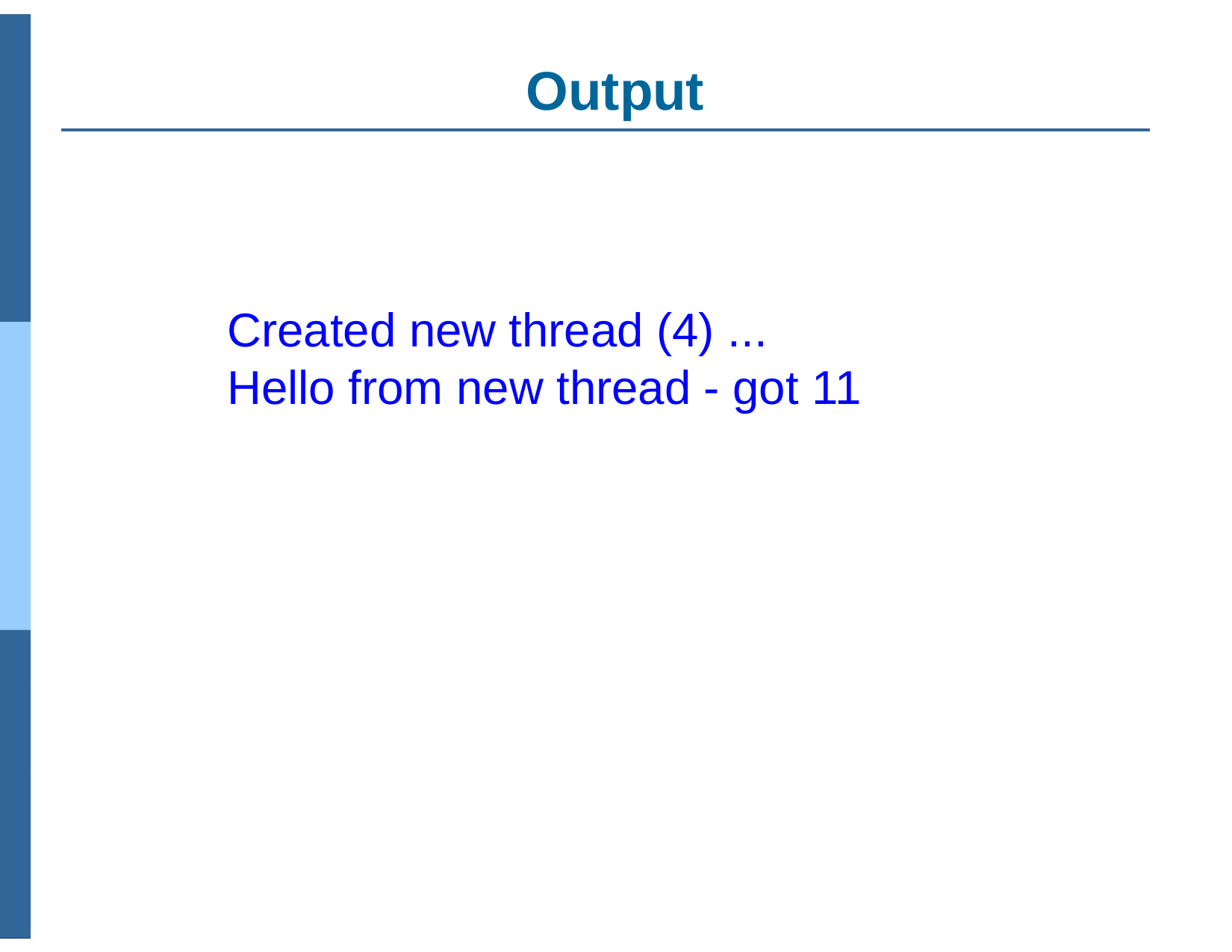

# Output
Created new thread (4) ...  Hello from new thread - got 11
40